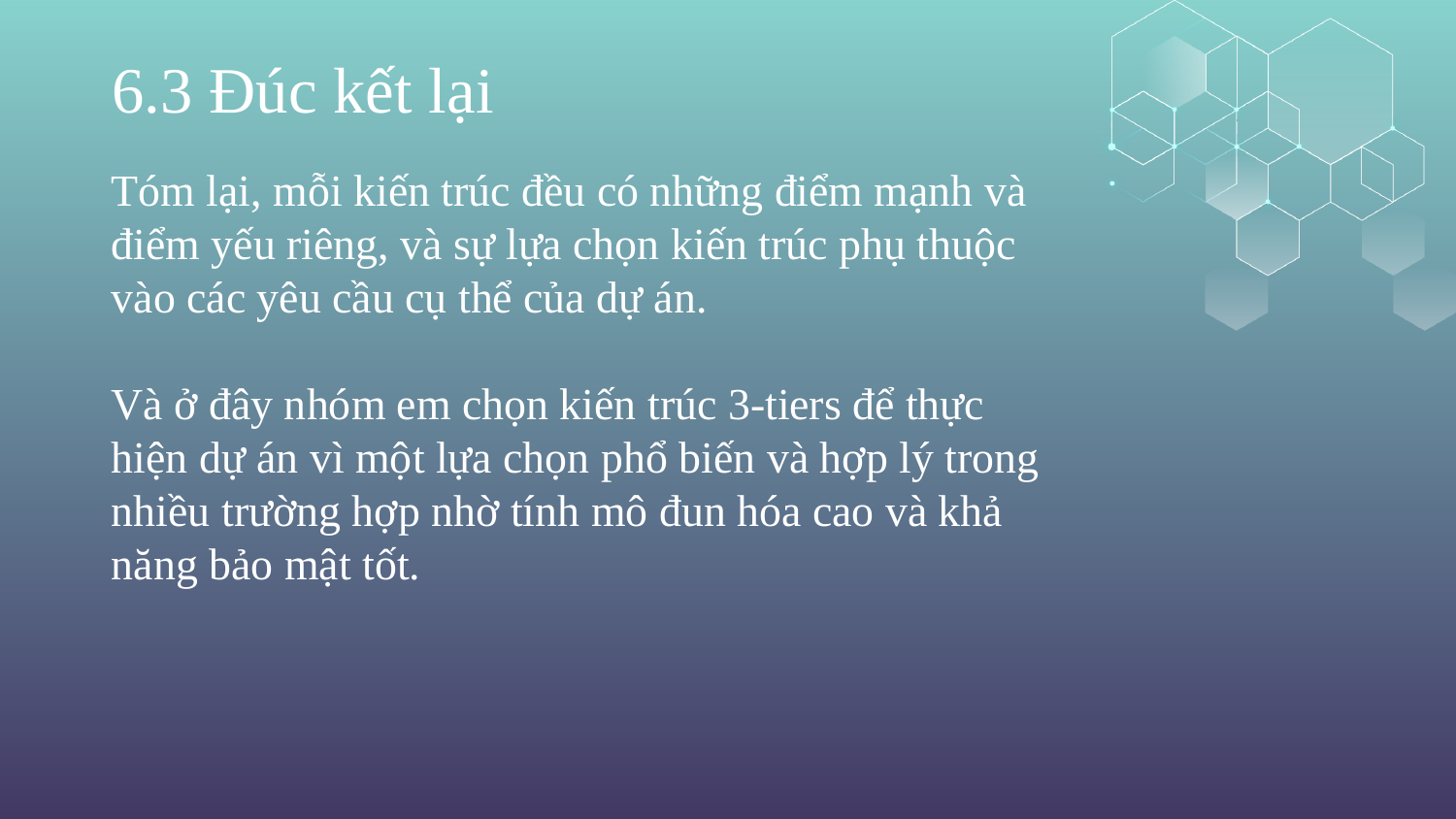

6.3 Đúc kết lại
Tóm lại, mỗi kiến trúc đều có những điểm mạnh và điểm yếu riêng, và sự lựa chọn kiến trúc phụ thuộc vào các yêu cầu cụ thể của dự án.

Và ở đây nhóm em chọn kiến trúc 3-tiers để thực hiện dự án vì một lựa chọn phổ biến và hợp lý trong nhiều trường hợp nhờ tính mô đun hóa cao và khả năng bảo mật tốt.